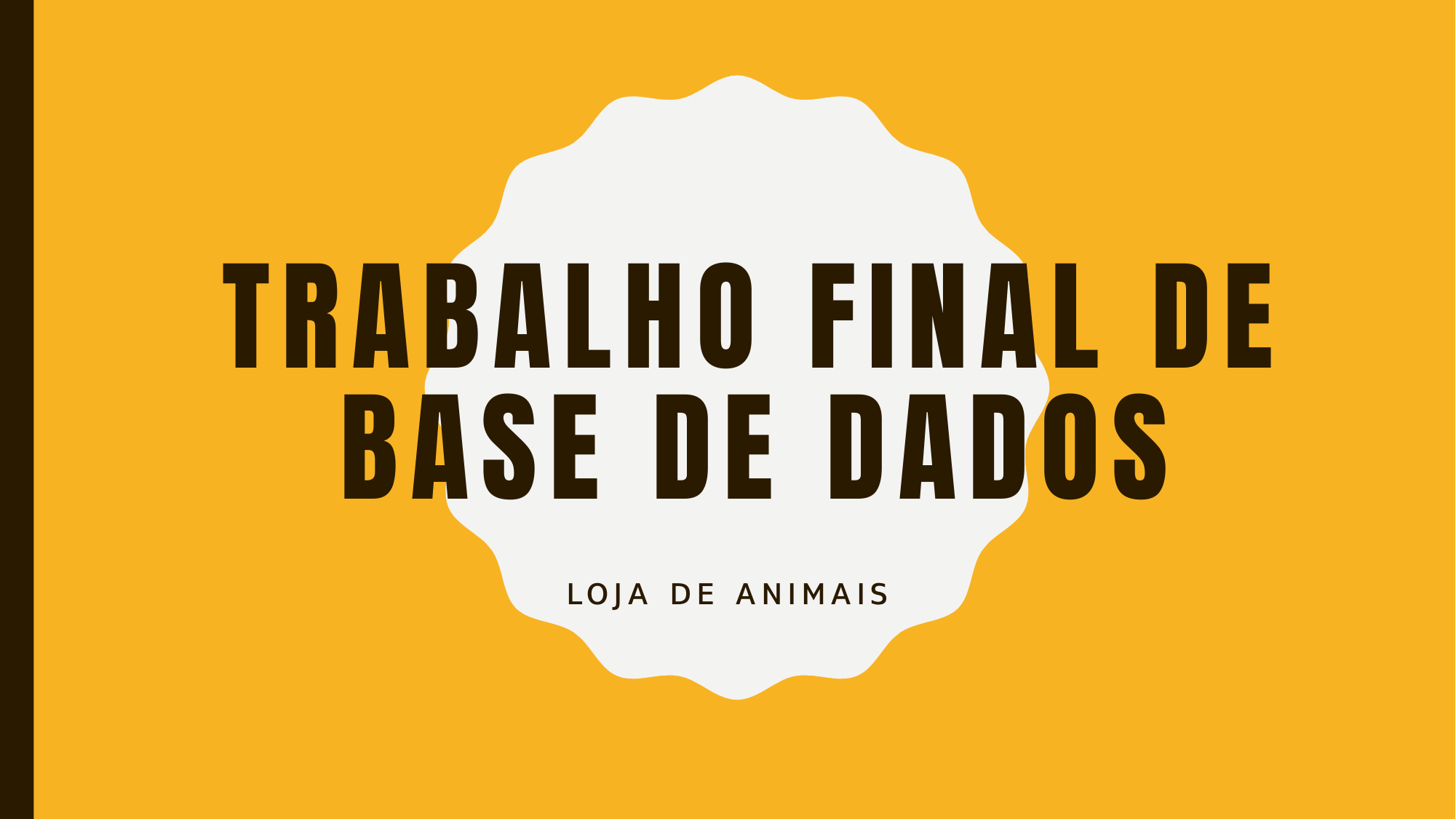

# Trabalho final de base de dados
LOJA DE ANIMAIS